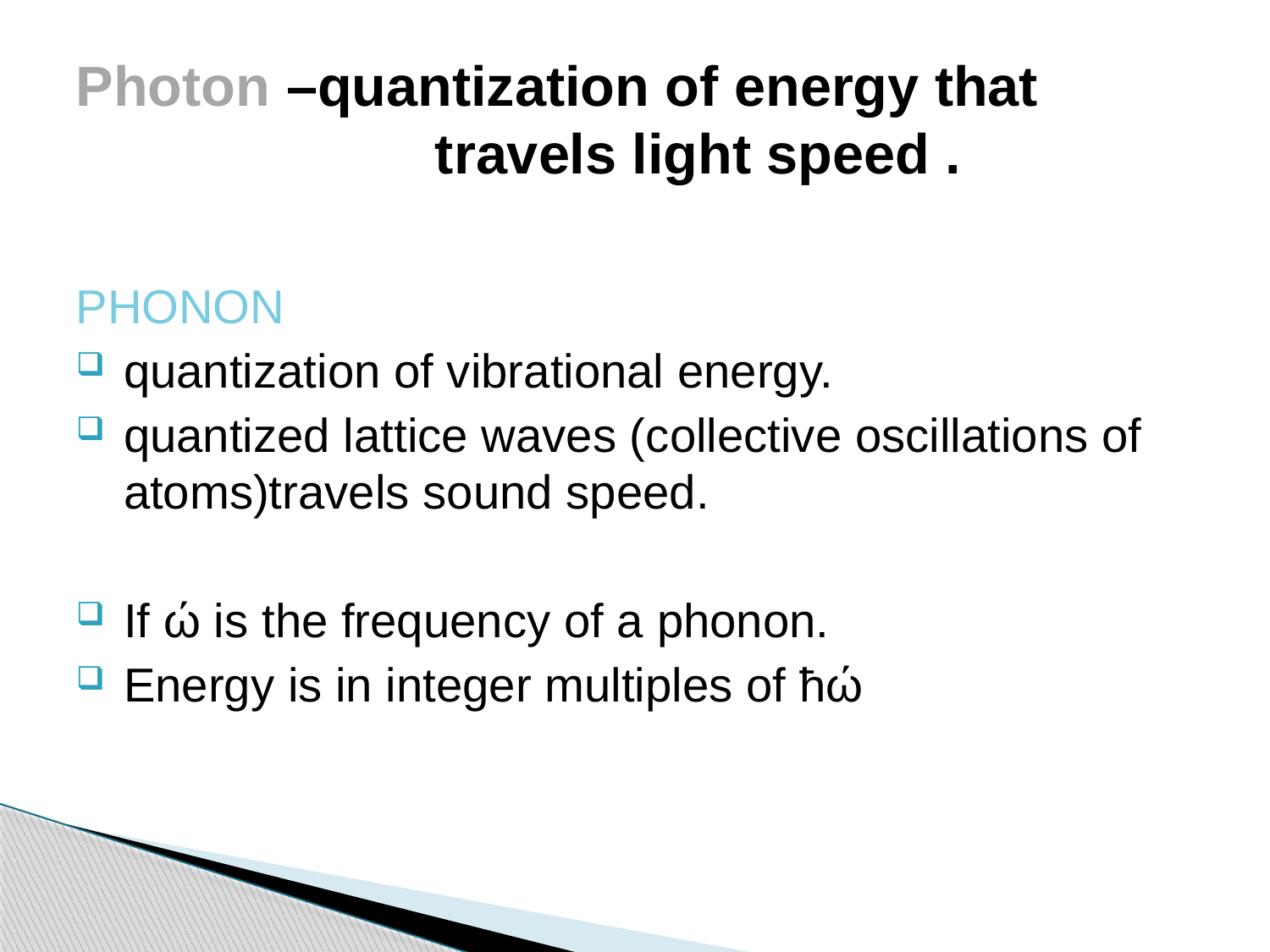

# Photon –quantization of energy that travels light speed .

PHONON
quantization of vibrational energy.
quantized lattice waves (collective oscillations of  atoms)travels sound speed.

If ώ is the frequency of a phonon.
Energy is in integer multiples of ħώ